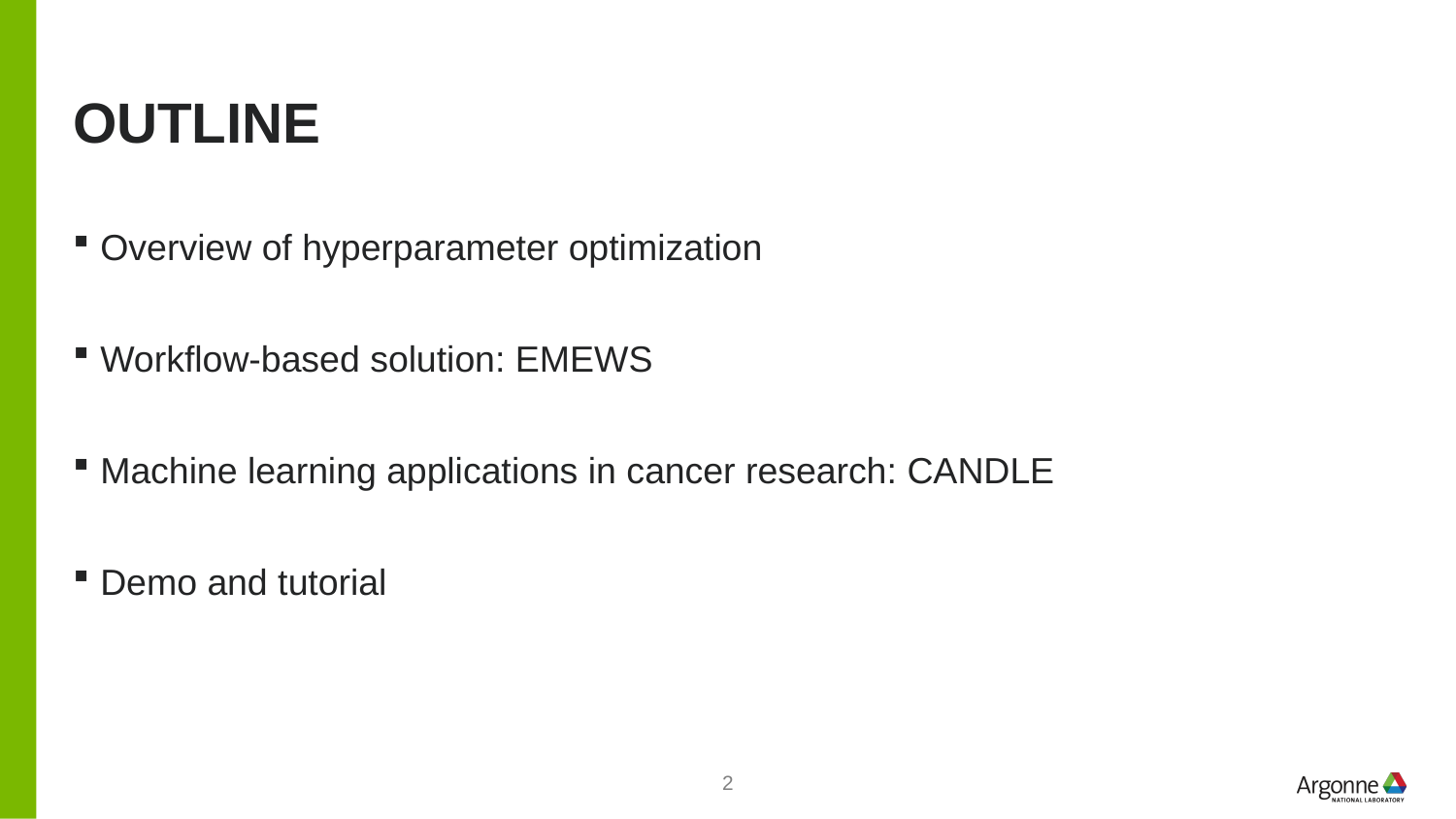

# OUTLINE

Overview of hyperparameter optimization

Workflow-based solution: EMEWS

Machine learning applications in cancer research: CANDLE

Demo and tutorial

2